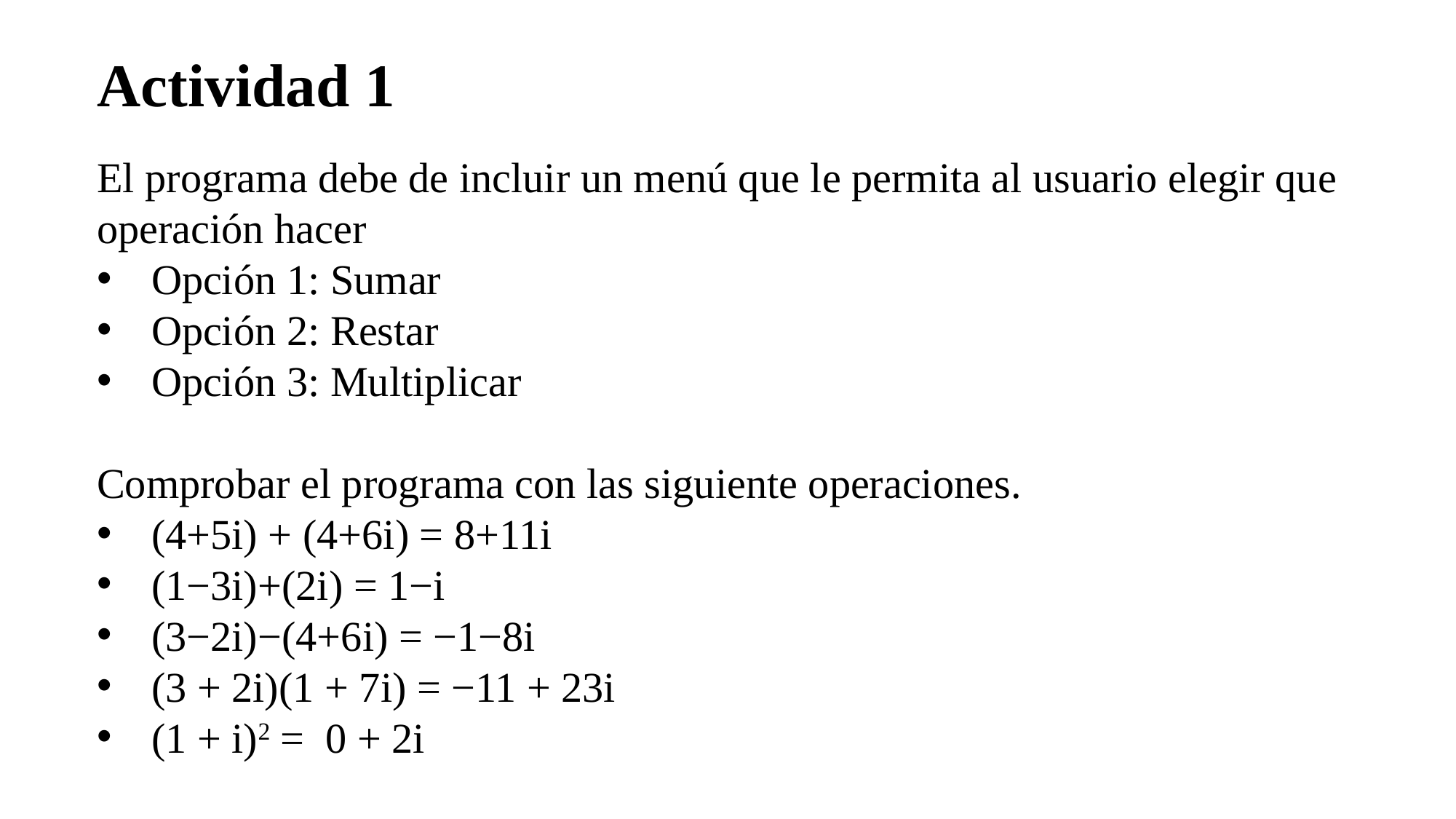

Actividad 1
El programa debe de incluir un menú que le permita al usuario elegir que operación hacer
Opción 1: Sumar
Opción 2: Restar
Opción 3: Multiplicar

Comprobar el programa con las siguiente operaciones.
(4+5i) + (4+6i) = 8+11i
(1−3i)+(2i) = 1−i
(3−2i)−(4+6i) = −1−8i
(3 + 2i)(1 + 7i) = −11 + 23i
(1 + i)2 =  0 + 2i